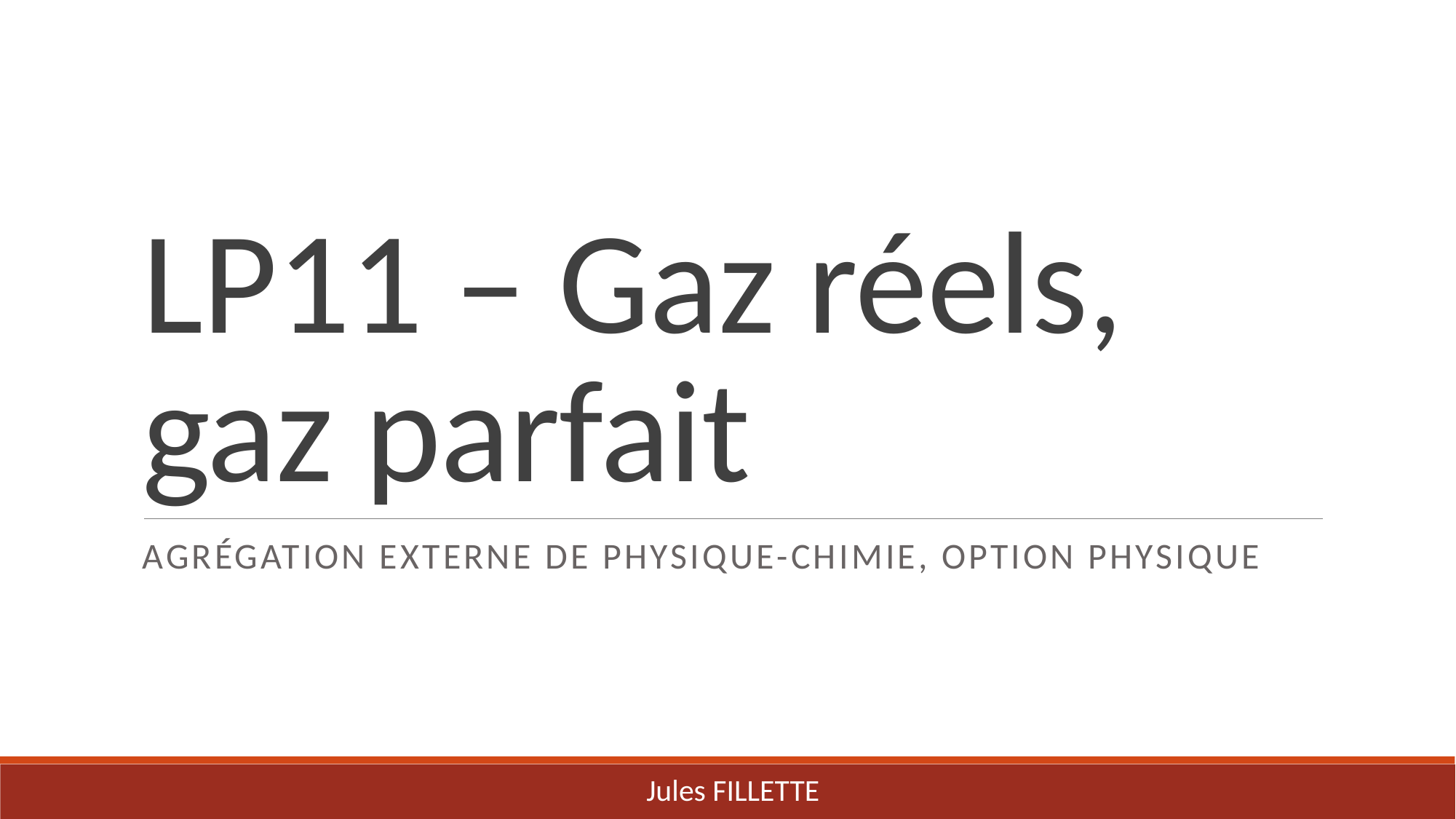

# LP11 – Gaz réels, gaz parfait
Agrégation externe de Physique-chimie, option Physique
Jules FILLETTE